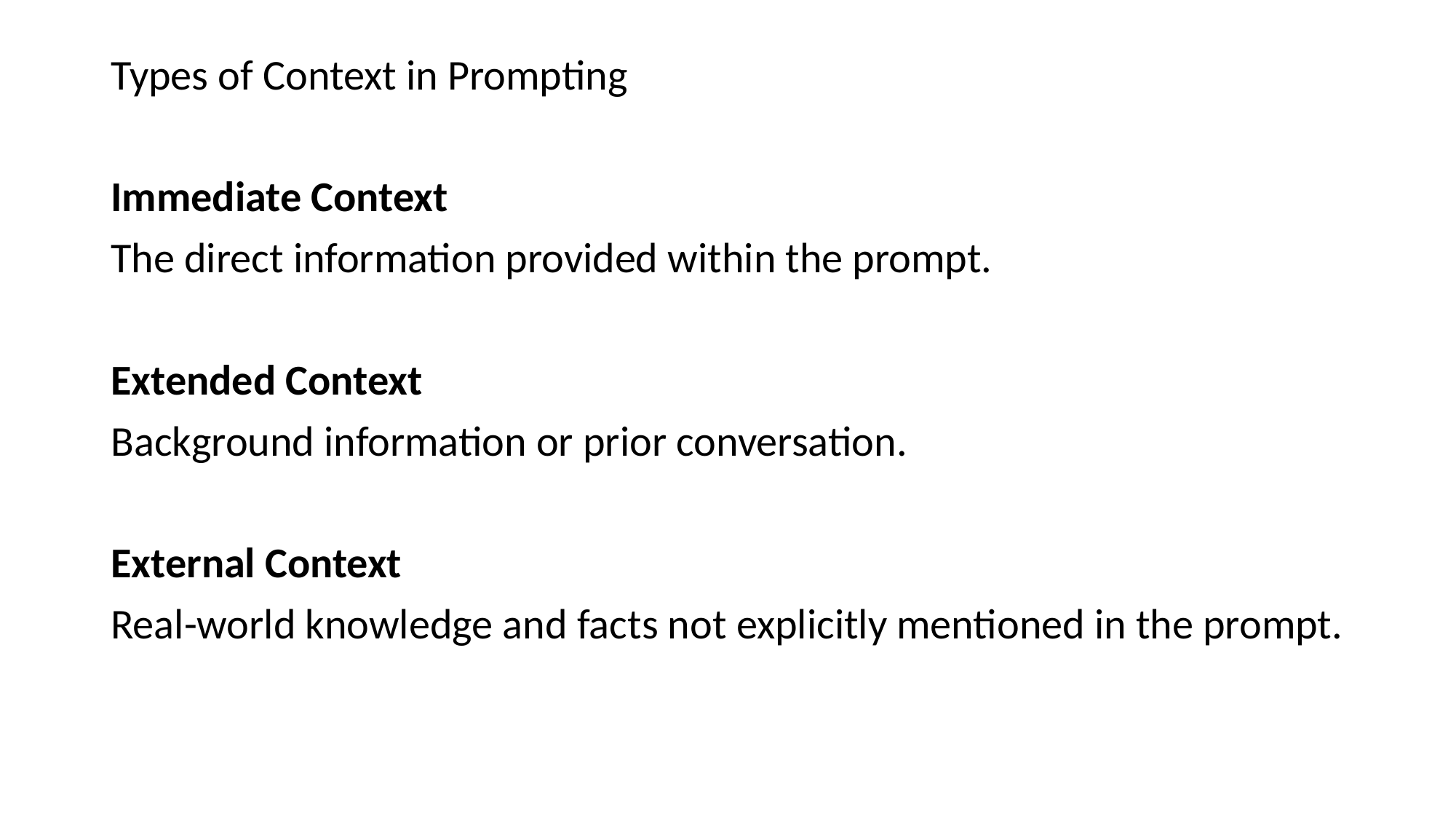

Types of Context in Prompting

Immediate Context
The direct information provided within the prompt.

Extended Context
Background information or prior conversation.

External Context
Real-world knowledge and facts not explicitly mentioned in the prompt.